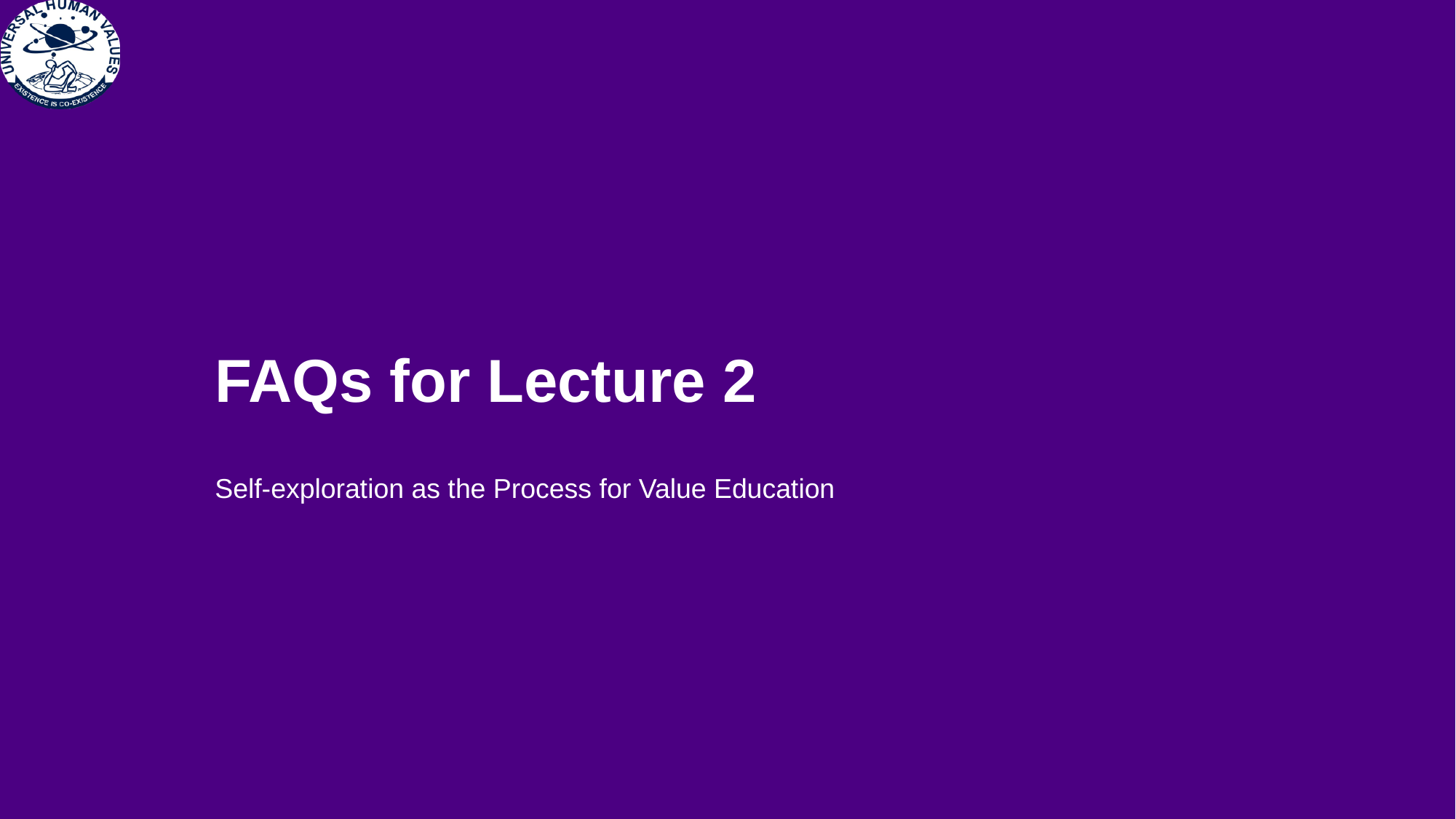

# FAQs for Lecture 2
Self-exploration as the Process for Value Education